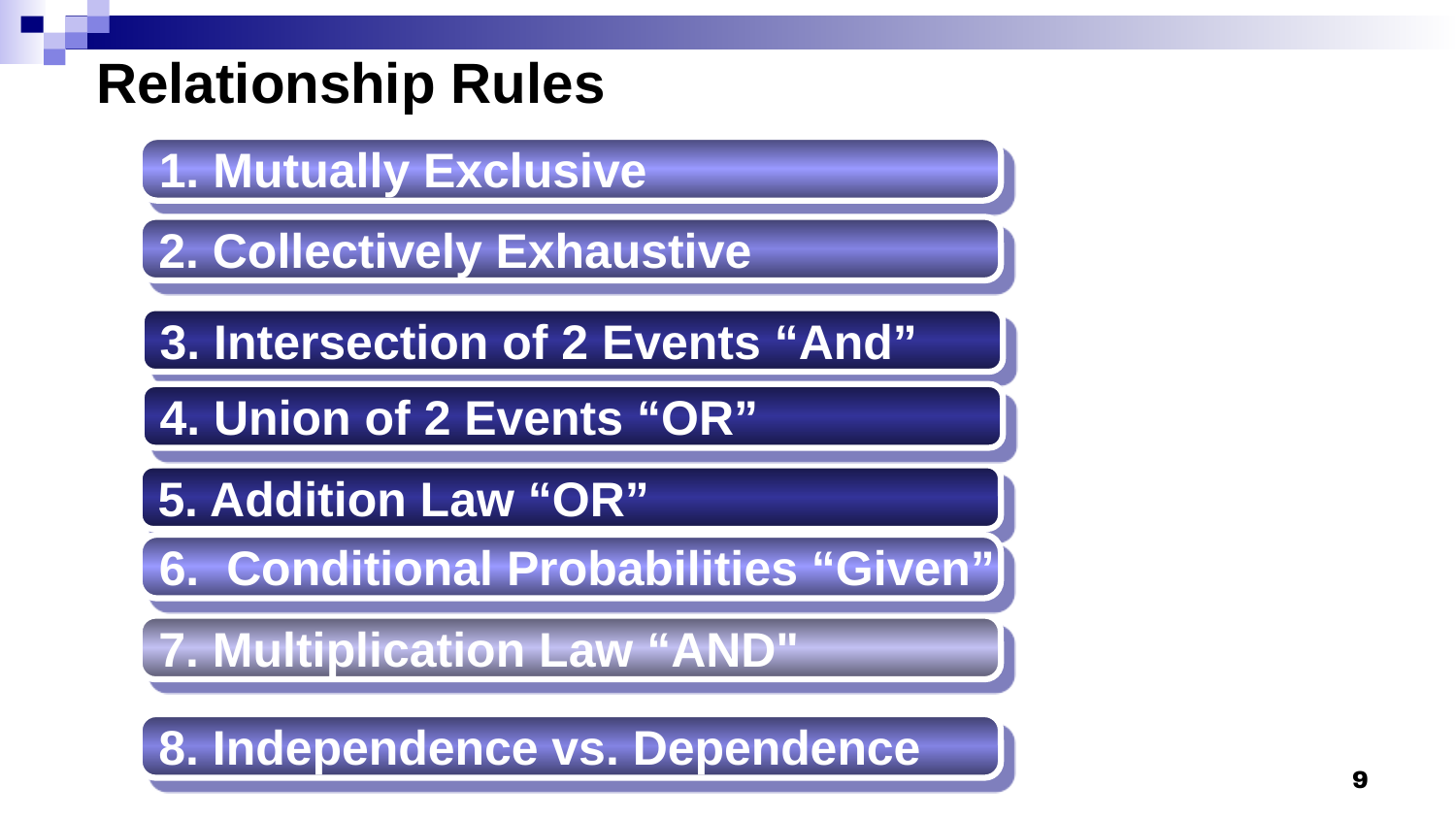

Relationship Rules
1. Mutually Exclusive
2. Collectively Exhaustive
3. Intersection of 2 Events “And”
4. Union of 2 Events “OR”
5. Addition Law “OR”
6.  Conditional Probabilities “Given”
7. Multiplication Law “AND"
8. Independence vs. Dependence
9